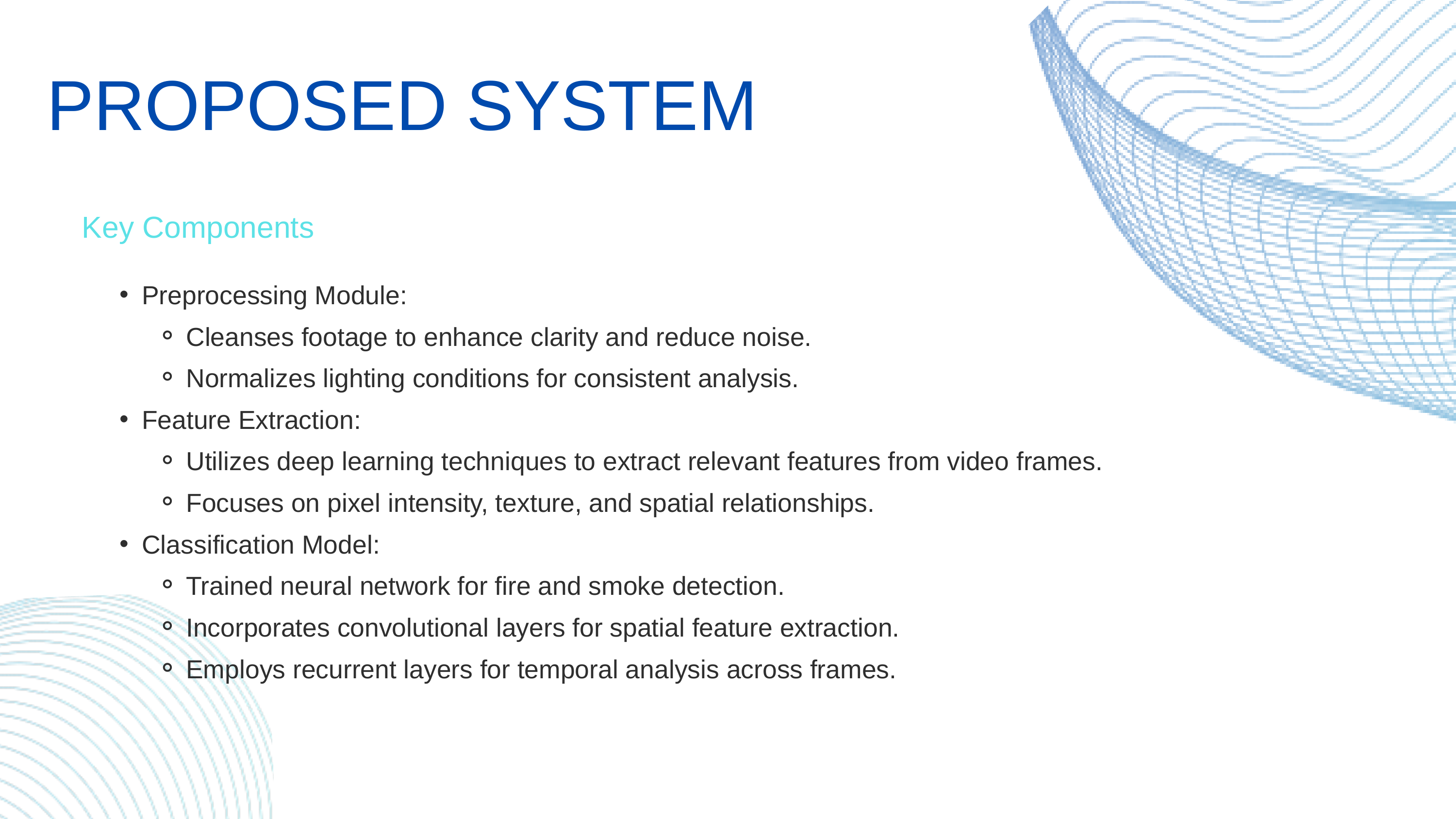

PROPOSED SYSTEM
Key Components
Preprocessing Module:
Cleanses footage to enhance clarity and reduce noise.
Normalizes lighting conditions for consistent analysis.
Feature Extraction:
Utilizes deep learning techniques to extract relevant features from video frames.
Focuses on pixel intensity, texture, and spatial relationships.
Classification Model:
Trained neural network for fire and smoke detection.
Incorporates convolutional layers for spatial feature extraction.
Employs recurrent layers for temporal analysis across frames.